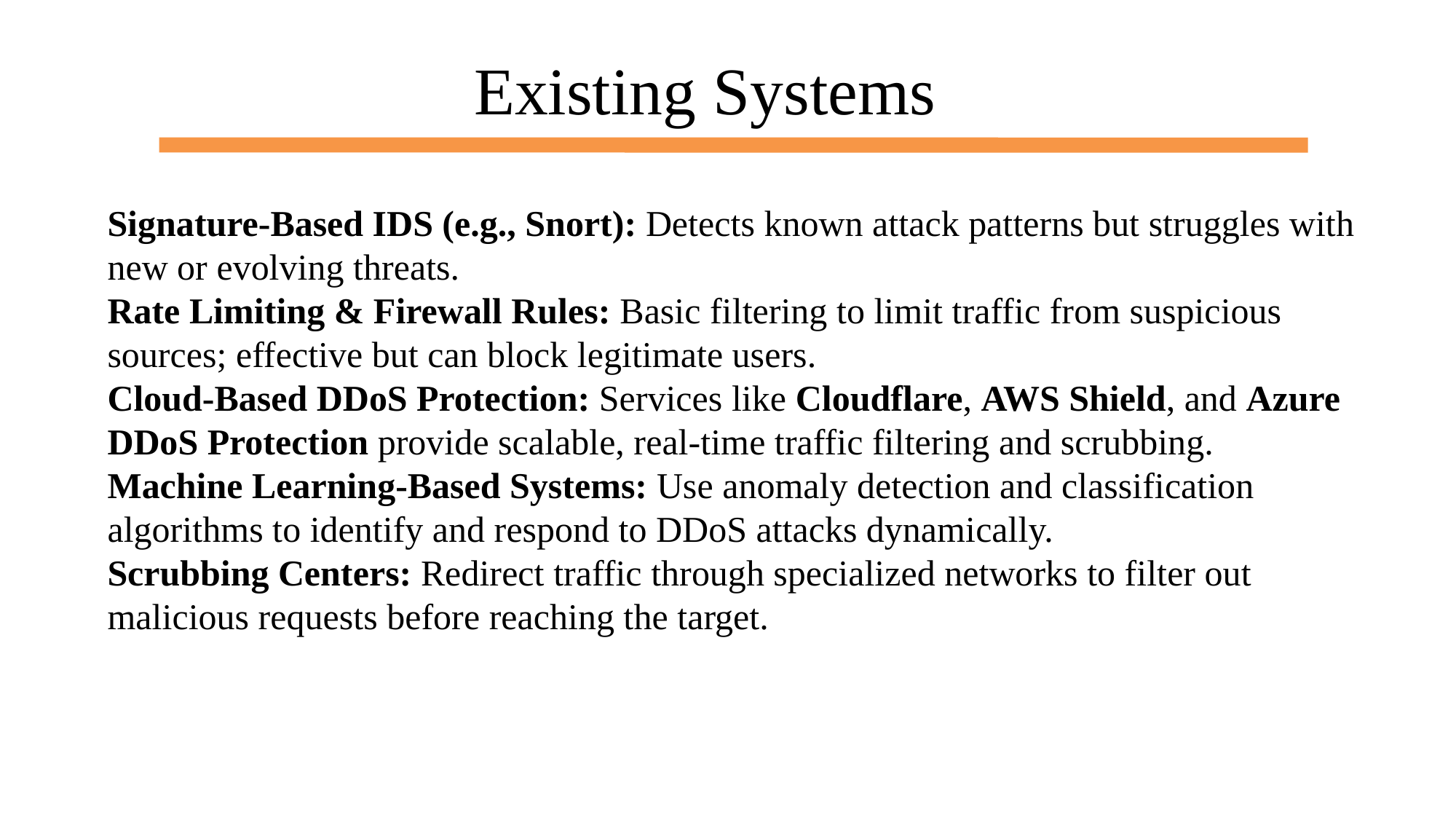

Existing Systems
Signature-Based IDS (e.g., Snort): Detects known attack patterns but struggles with new or evolving threats.
Rate Limiting & Firewall Rules: Basic filtering to limit traffic from suspicious sources; effective but can block legitimate users.
Cloud-Based DDoS Protection: Services like Cloudflare, AWS Shield, and Azure DDoS Protection provide scalable, real-time traffic filtering and scrubbing.
Machine Learning-Based Systems: Use anomaly detection and classification algorithms to identify and respond to DDoS attacks dynamically.
Scrubbing Centers: Redirect traffic through specialized networks to filter out malicious requests before reaching the target.